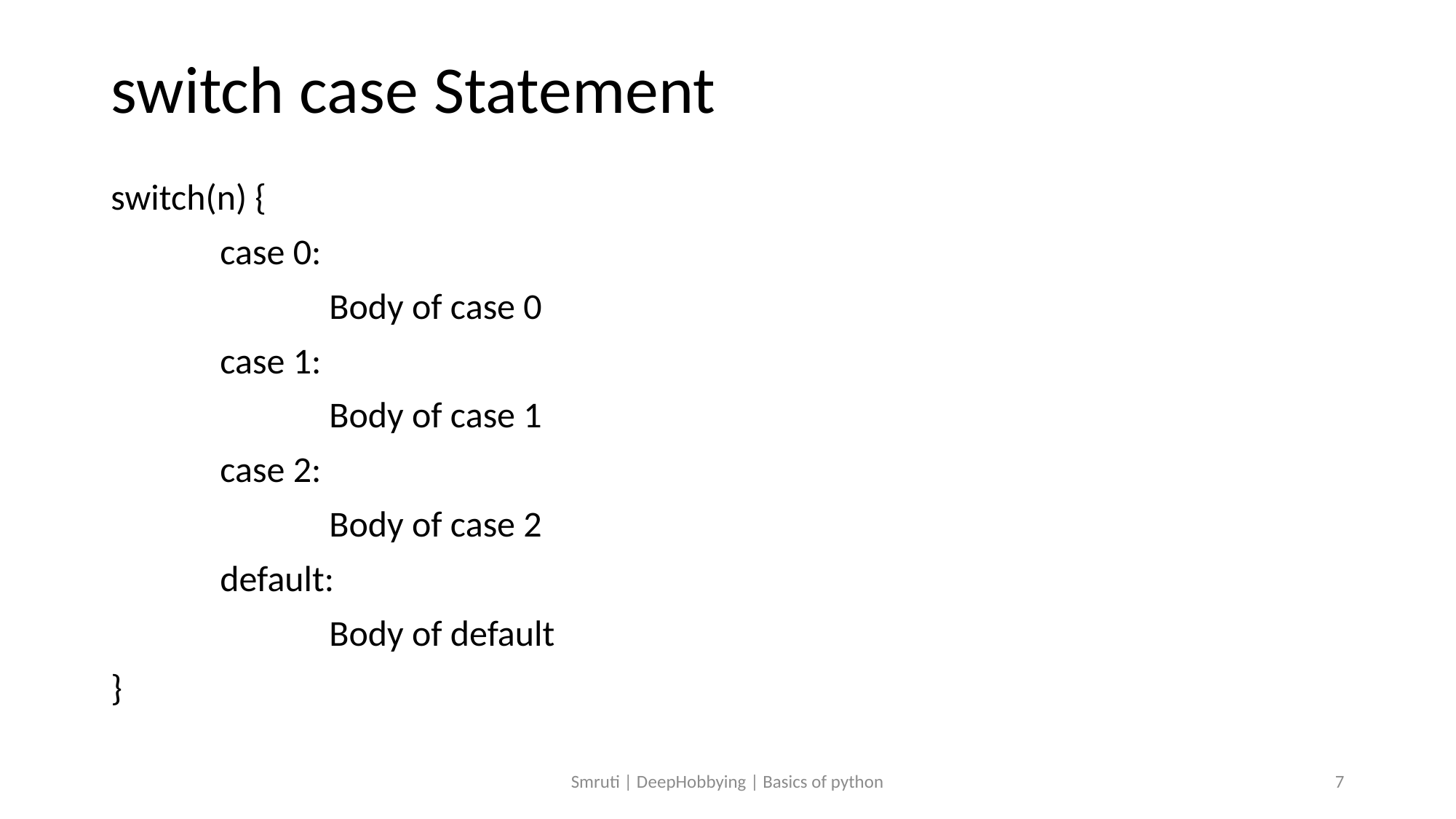

# switch case Statement
switch(n) {
	case 0:
		Body of case 0
	case 1:
		Body of case 1
	case 2:
		Body of case 2
	default:
		Body of default
}
Smruti | DeepHobbying | Basics of python
7